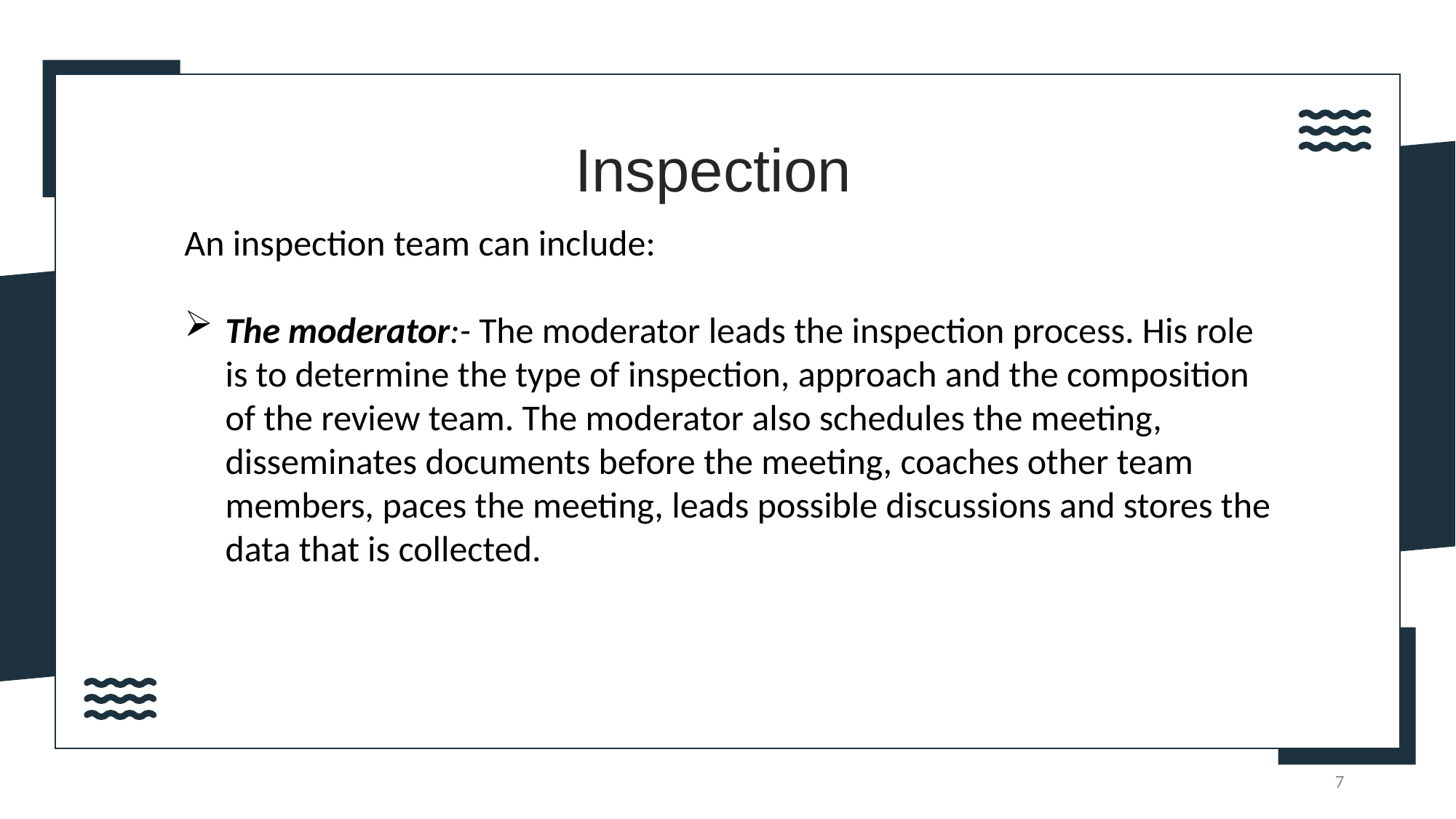

Inspection
An inspection team can include:

The moderator:- The moderator leads the inspection process. His role is to determine the type of inspection, approach and the composition of the review team. The moderator also schedules the meeting, disseminates documents before the meeting, coaches other team members, paces the meeting, leads possible discussions and stores the data that is collected.

7